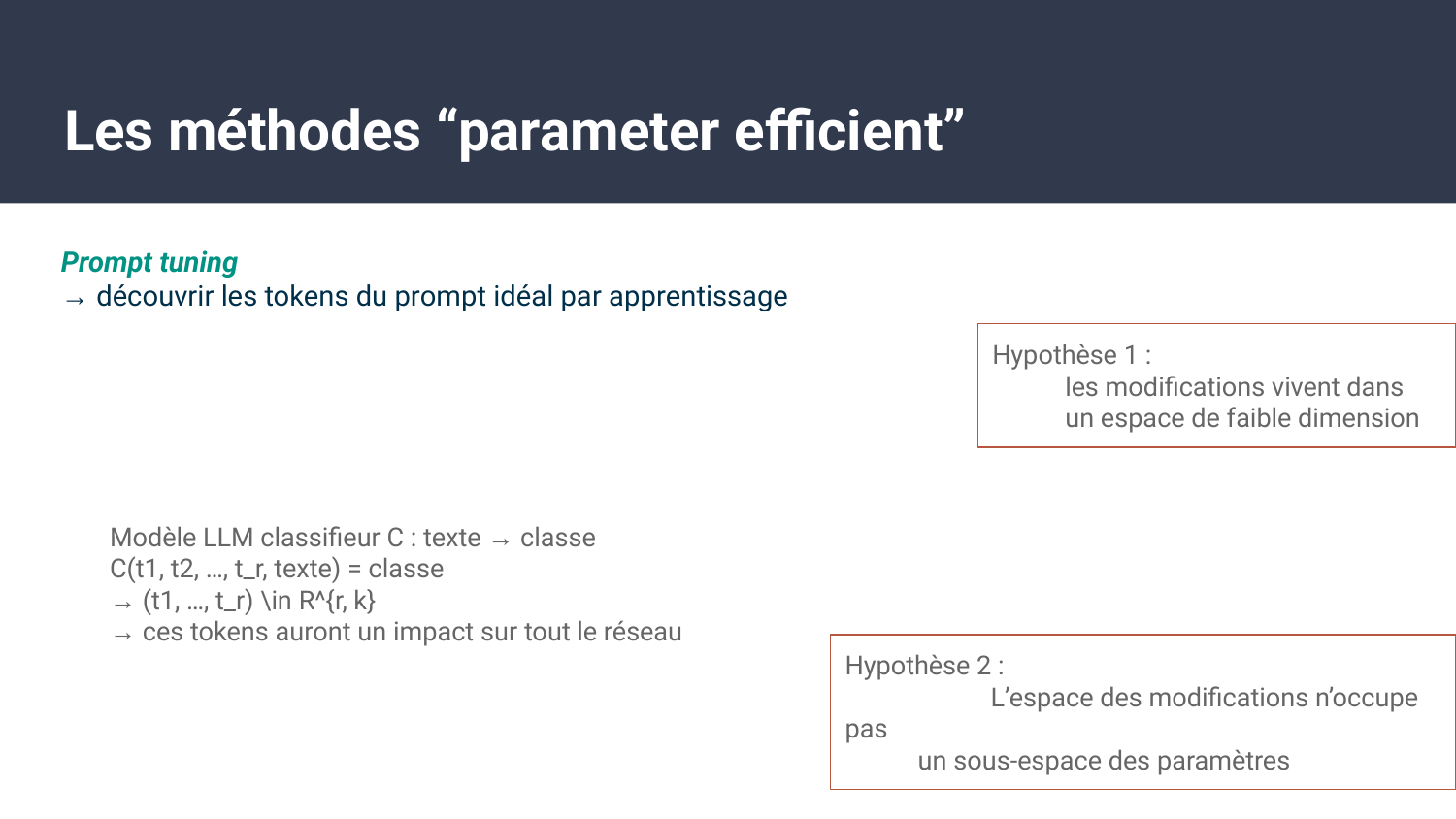

# Les méthodes “parameter efficient”
Prompt tuning
→ découvrir les tokens du prompt idéal par apprentissage
Hypothèse 1 :
les modifications vivent dans
un espace de faible dimension
Modèle LLM classifieur C : texte → classe
C(t1, t2, …, t_r, texte) = classe
→ (t1, …, t_r) \in R^{r, k}
→ ces tokens auront un impact sur tout le réseau
Hypothèse 2 :
	L’espace des modifications n’occupe pas
un sous-espace des paramètres